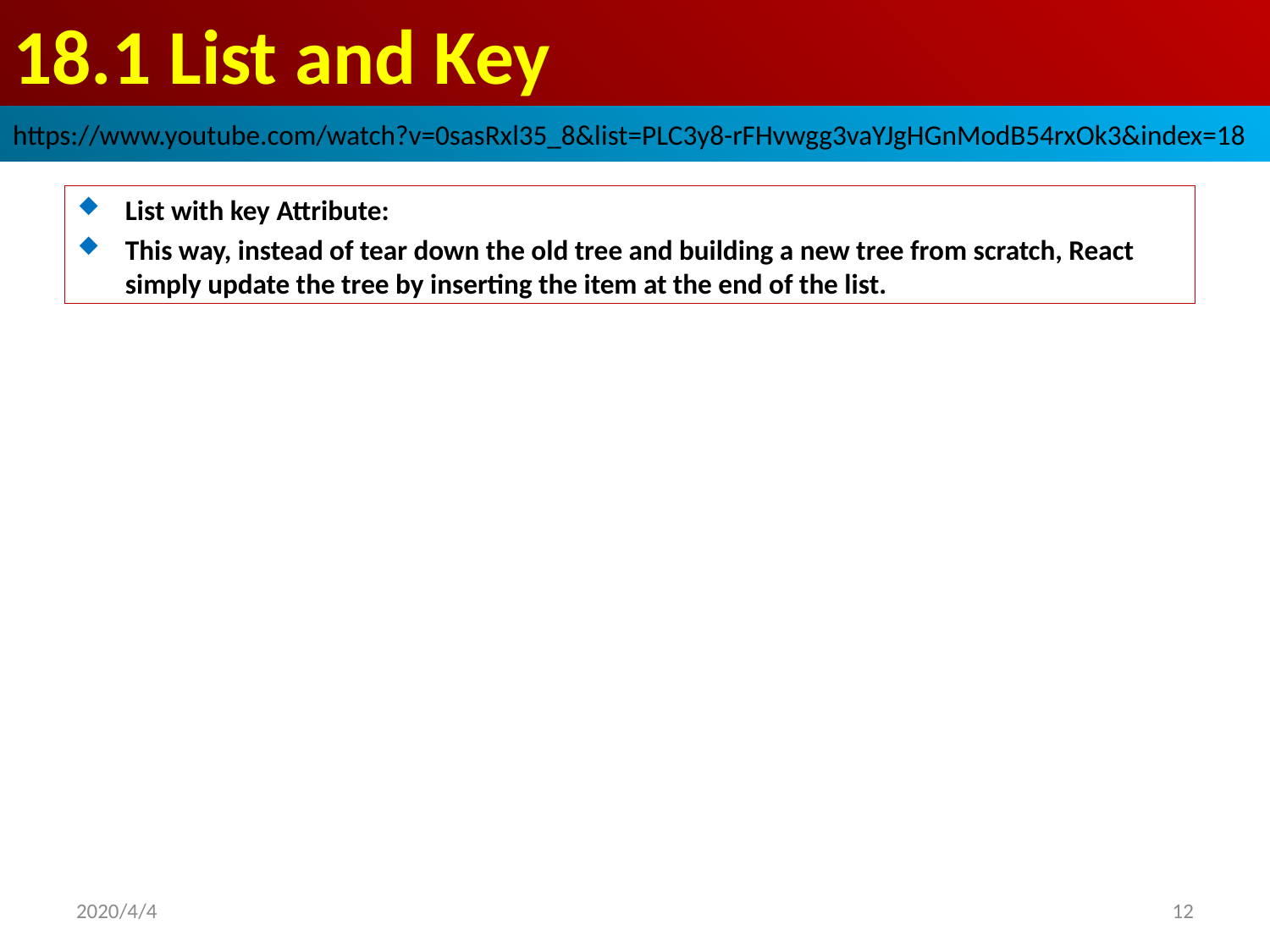

# 18.1 List and Key
https://www.youtube.com/watch?v=0sasRxl35_8&list=PLC3y8-rFHvwgg3vaYJgHGnModB54rxOk3&index=18
List with key Attribute:
This way, instead of tear down the old tree and building a new tree from scratch, React simply update the tree by inserting the item at the end of the list.
2020/4/4
12